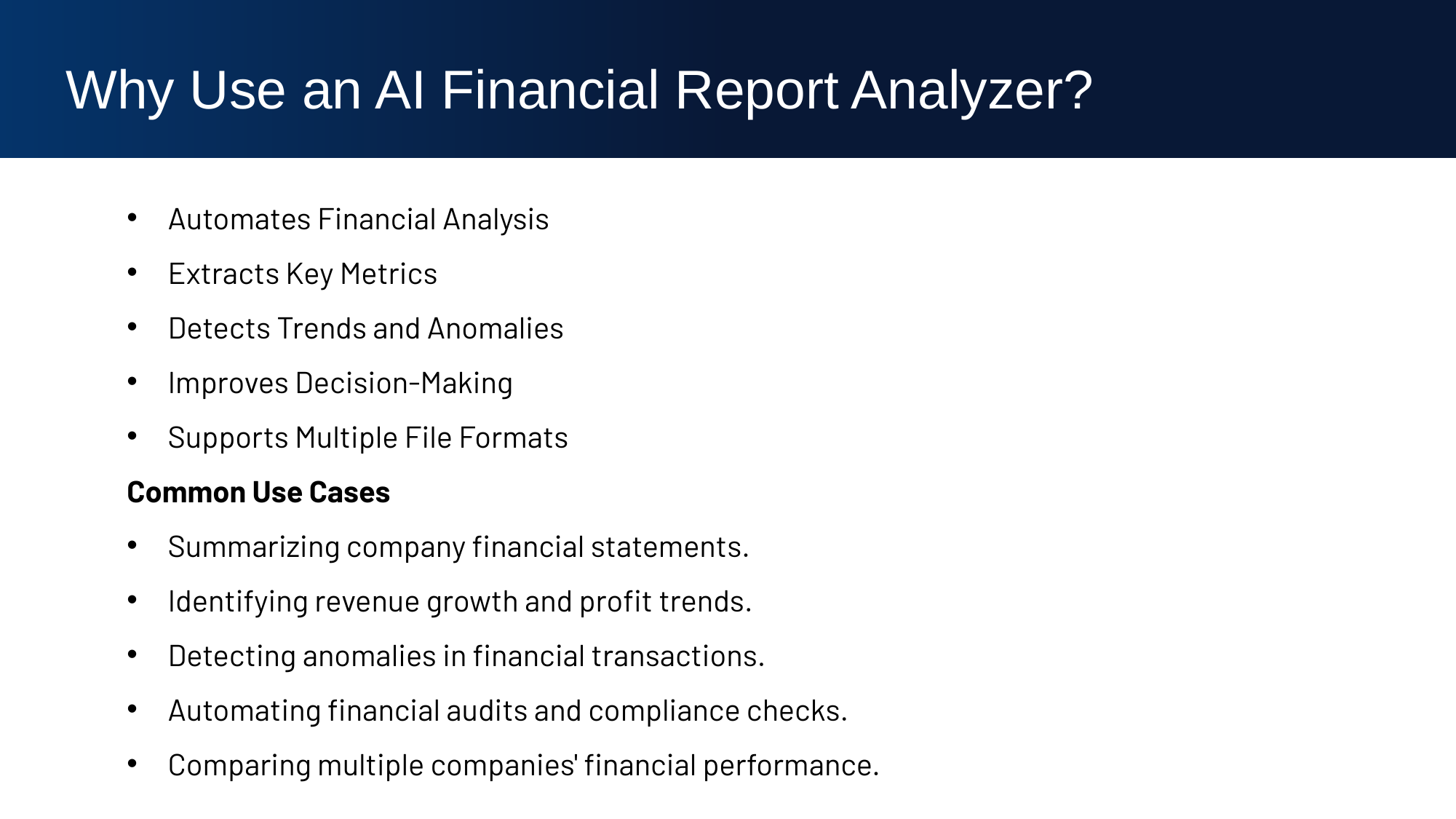

Why Use an AI Financial Report Analyzer?

Automates Financial Analysis
Extracts Key Metrics
Detects Trends and Anomalies
Improves Decision-Making
Supports Multiple File Formats
Common Use Cases
Summarizing company financial statements.
Identifying revenue growth and profit trends.
Detecting anomalies in financial transactions.
Automating financial audits and compliance checks.
Comparing multiple companies' financial performance.